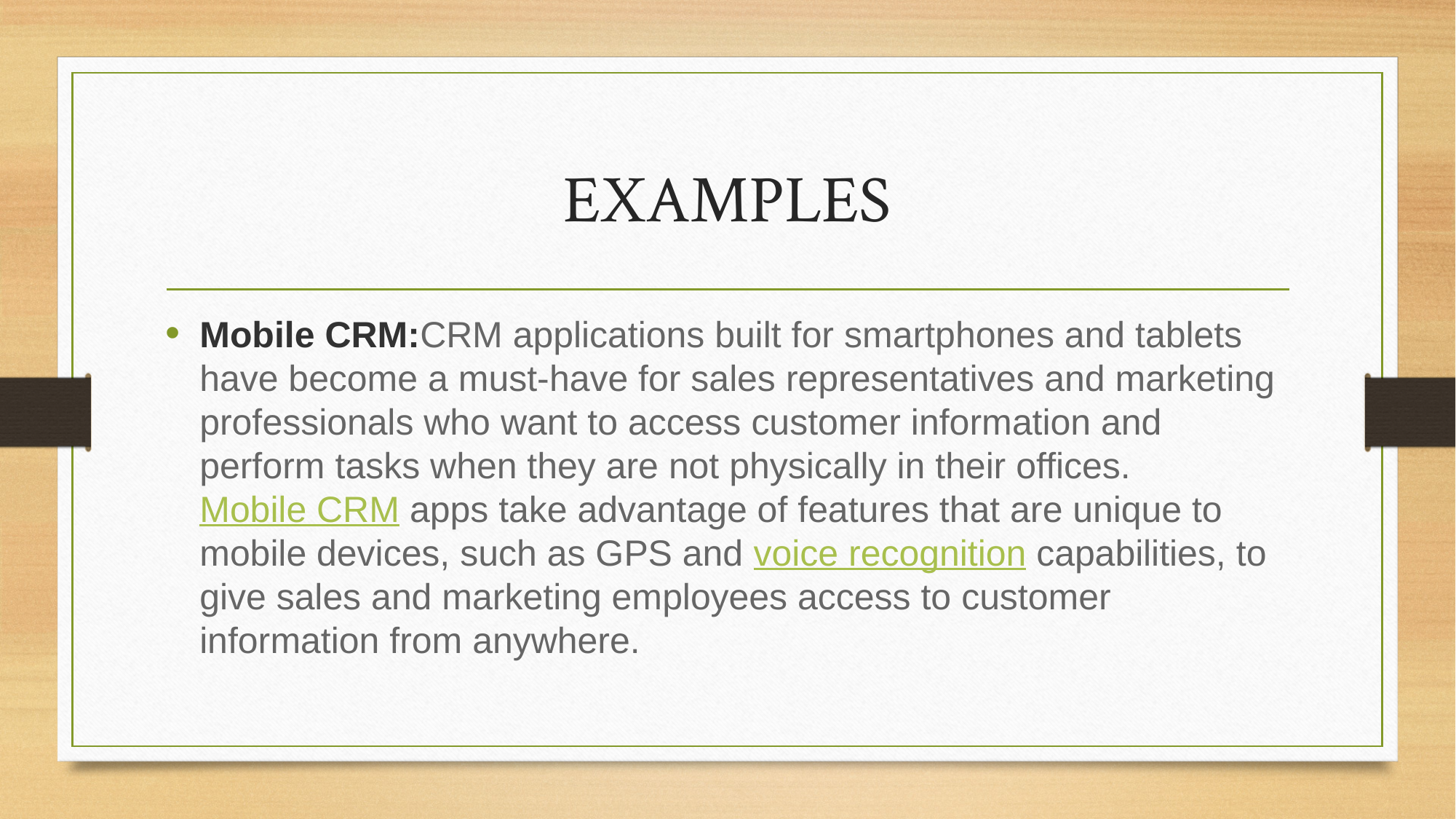

# EXAMPLES
Mobile CRM:CRM applications built for smartphones and tablets have become a must-have for sales representatives and marketing professionals who want to access customer information and perform tasks when they are not physically in their offices. Mobile CRM apps take advantage of features that are unique to mobile devices, such as GPS and voice recognition capabilities, to give sales and marketing employees access to customer information from anywhere.